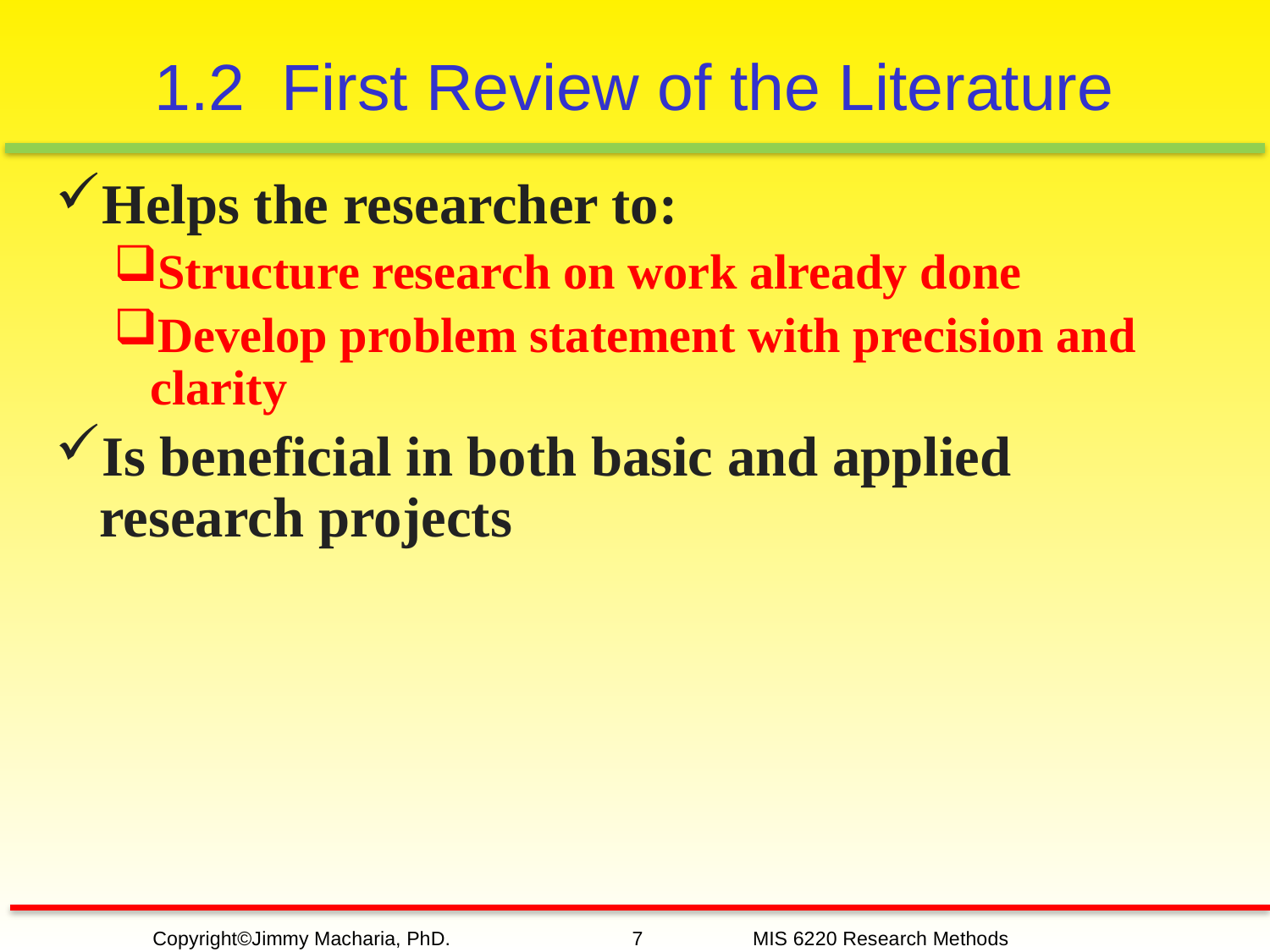

# 1.2  First Review of the Literature
Helps the researcher to:
Structure research on work already done
Develop problem statement with precision and clarity
Is beneficial in both basic and applied research projects